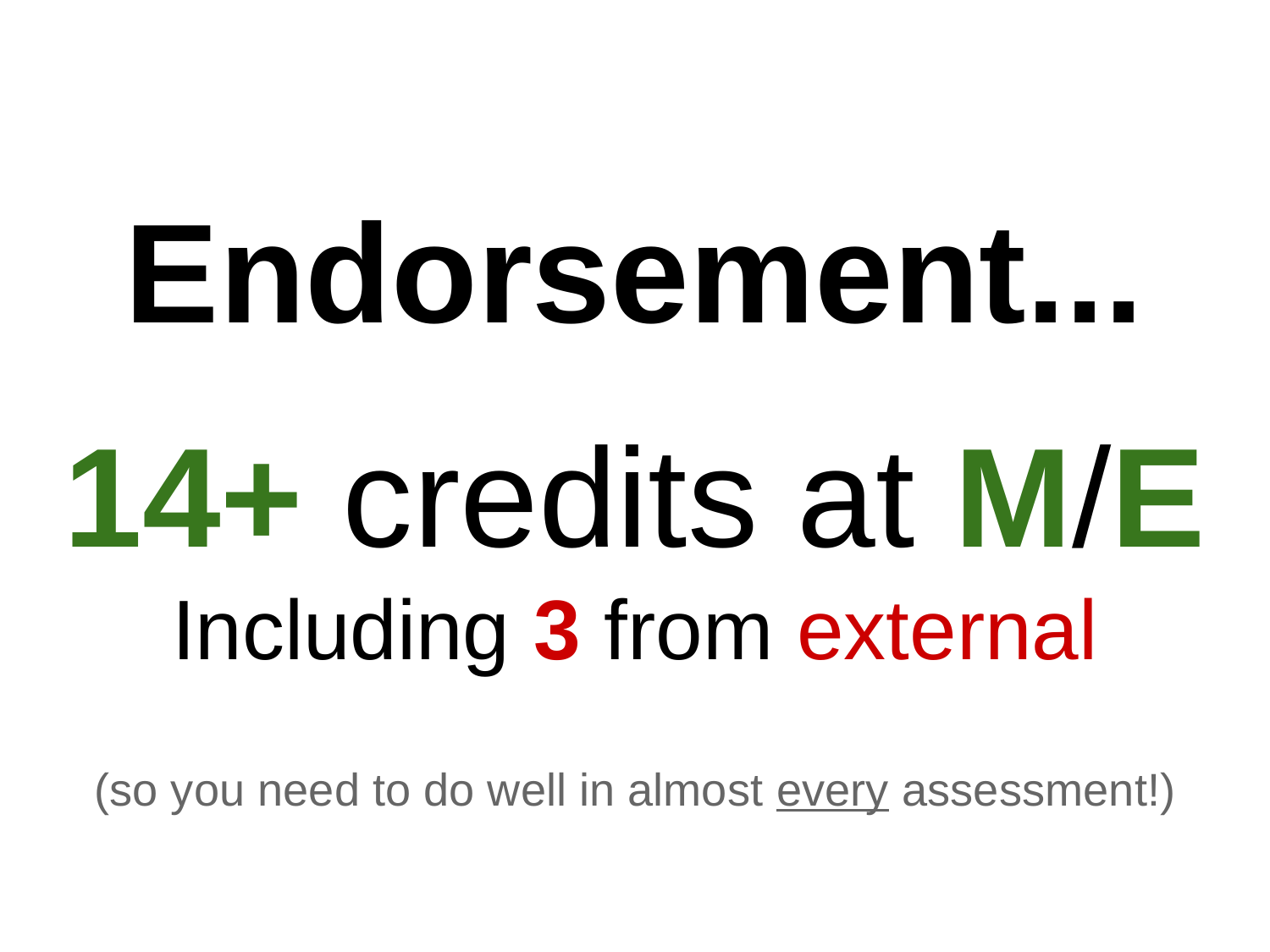

# Endorsement...
14+ credits at M/E
Including 3 from external
(so you need to do well in almost every assessment!)